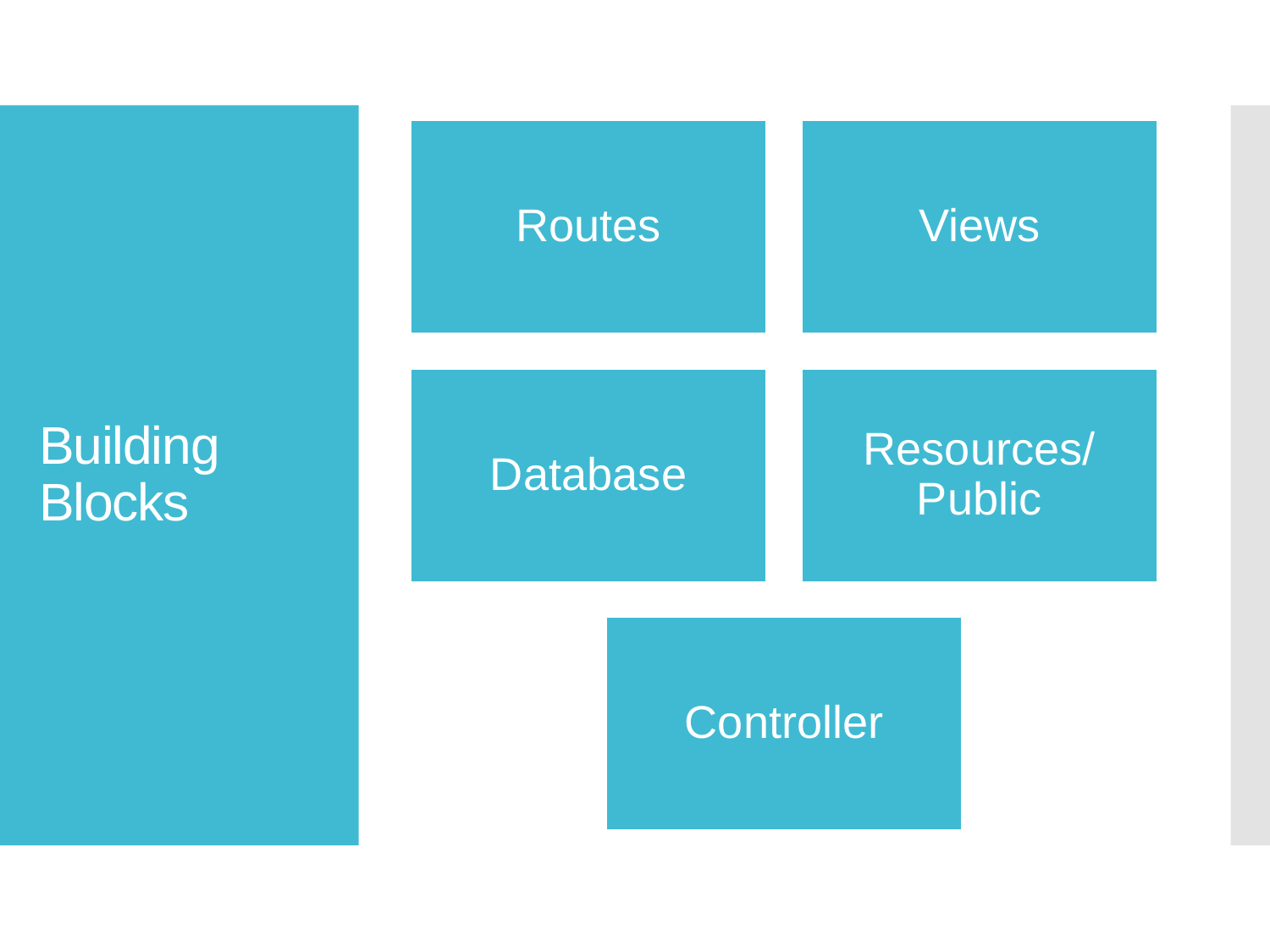

Routes
Views
Database
Resources/Public
Controller
# Building Blocks